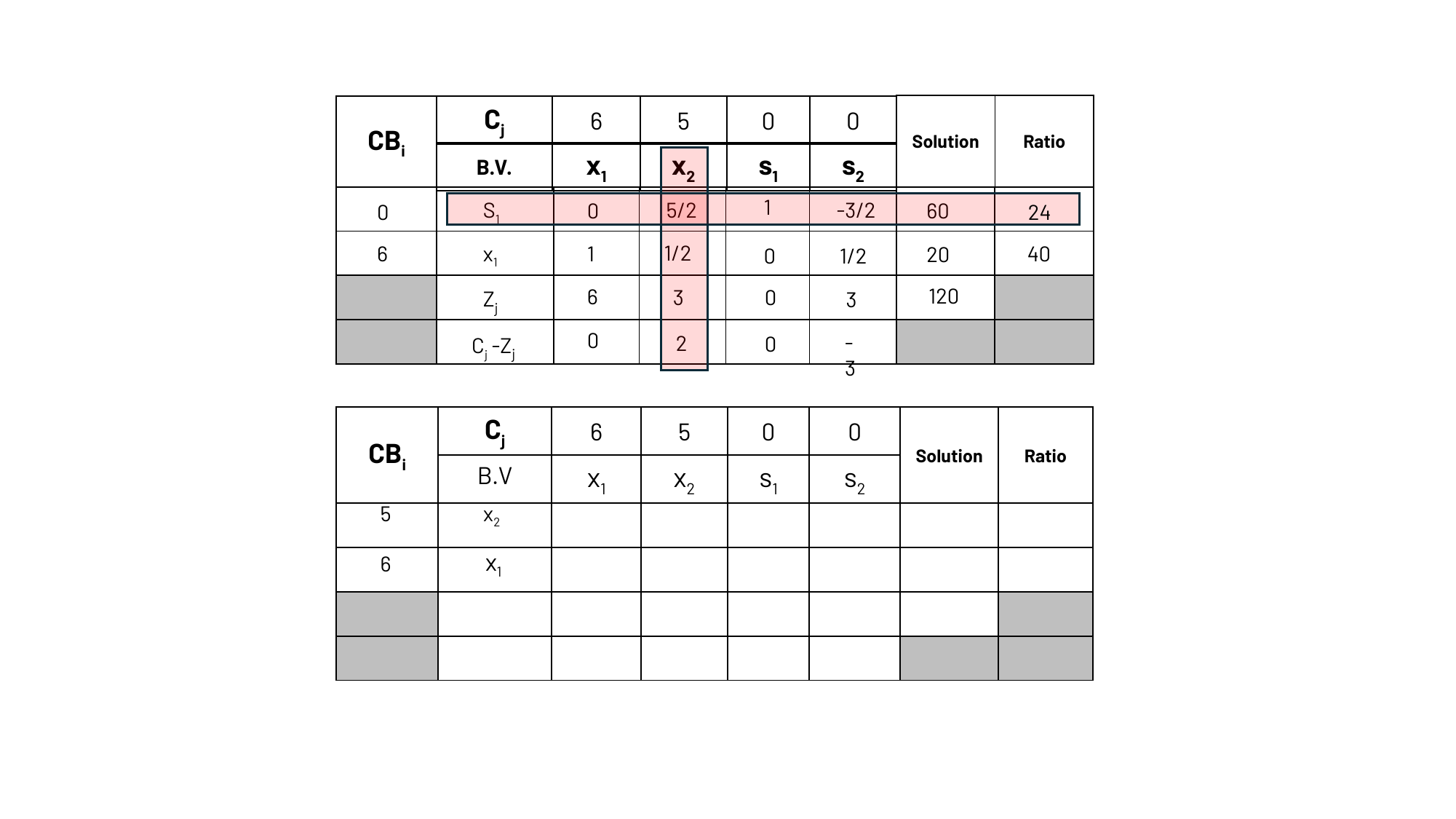

| Solution | Ratio |
| --- | --- |
| CBi |
| --- |
| Cj | 6 | 5 | 0 | 0 |
| --- | --- | --- | --- | --- |
| B.V. | x1 | x2 | s1 | s2 |
| --- | --- | --- | --- | --- |

|  |  |  |  |  |  |  |  |
| --- | --- | --- | --- | --- | --- | --- | --- |
|  |  |  |  |  |  |  |  |
|  |  |  |  |  |  |  |  |
|  |  |  |  |  |  |  |  |
1
5/2
-3/2
S1
0
60

24
0
1/2
x1
6
40
1
20
0
1/2
120
Zj
6
0
3
3
0
-3
Cj -Zj
2
0
| CBi | Cj | 6 | 5 | 0 | 0 | Solution | Ratio |
| --- | --- | --- | --- | --- | --- | --- | --- |
|  | B.V | x1 | x2 | s1 | s2 |  |  |
|  |  |  |  |  |  |  |  |
|  |  |  |  |  |  |  |  |
|  |  |  |  |  |  |  |  |
|  |  |  |  |  |  |  |  |
5
x2
x1
6